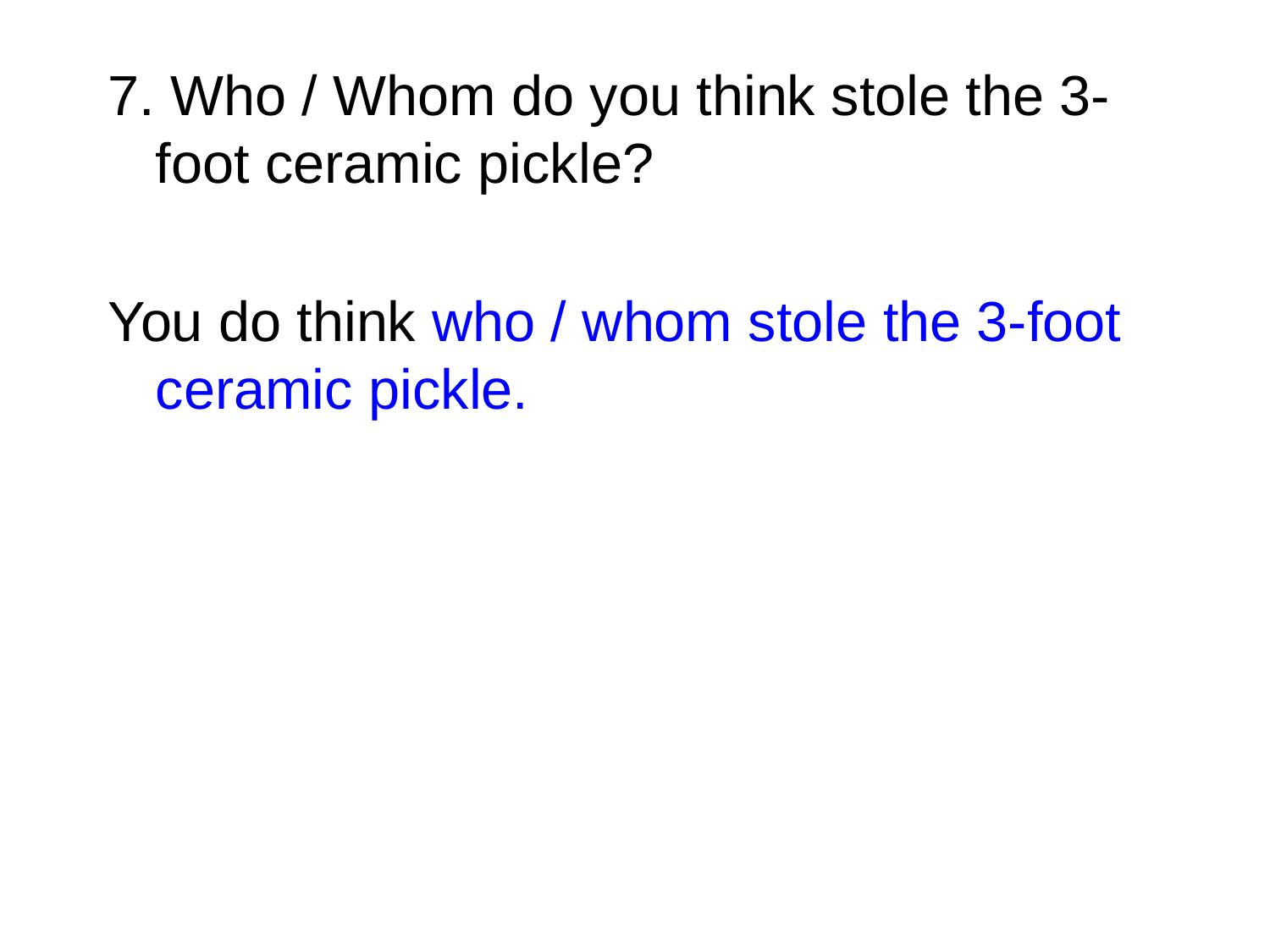

7. Who / Whom do you think stole the 3-foot ceramic pickle?

You do think who / whom stole the 3-foot ceramic pickle.